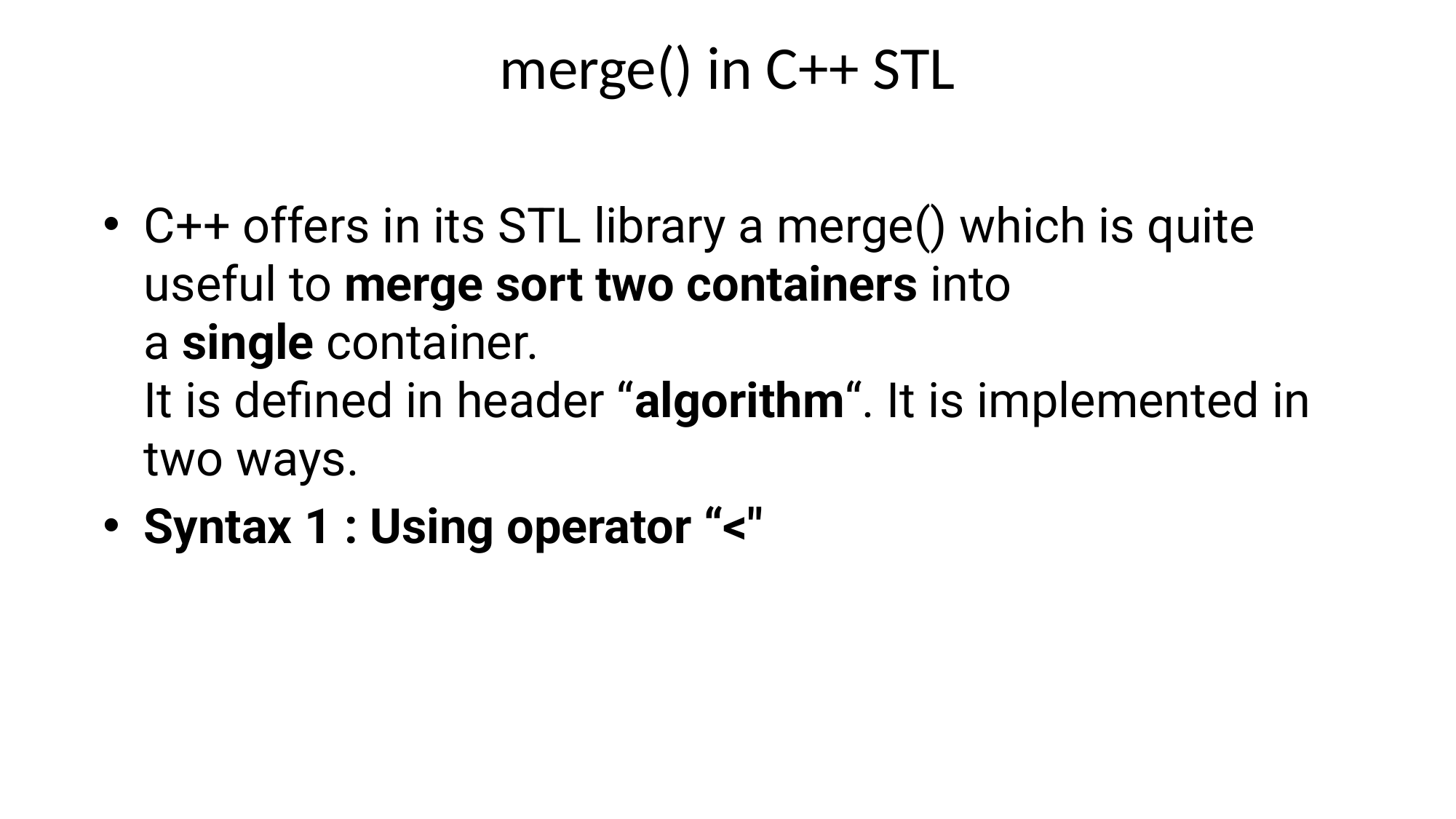

# merge() in C++ STL
C++ offers in its STL library a merge() which is quite useful to merge sort two containers into a single container.
It is defined in header “algorithm“. It is implemented in two ways.
Syntax 1 : Using operator “<"